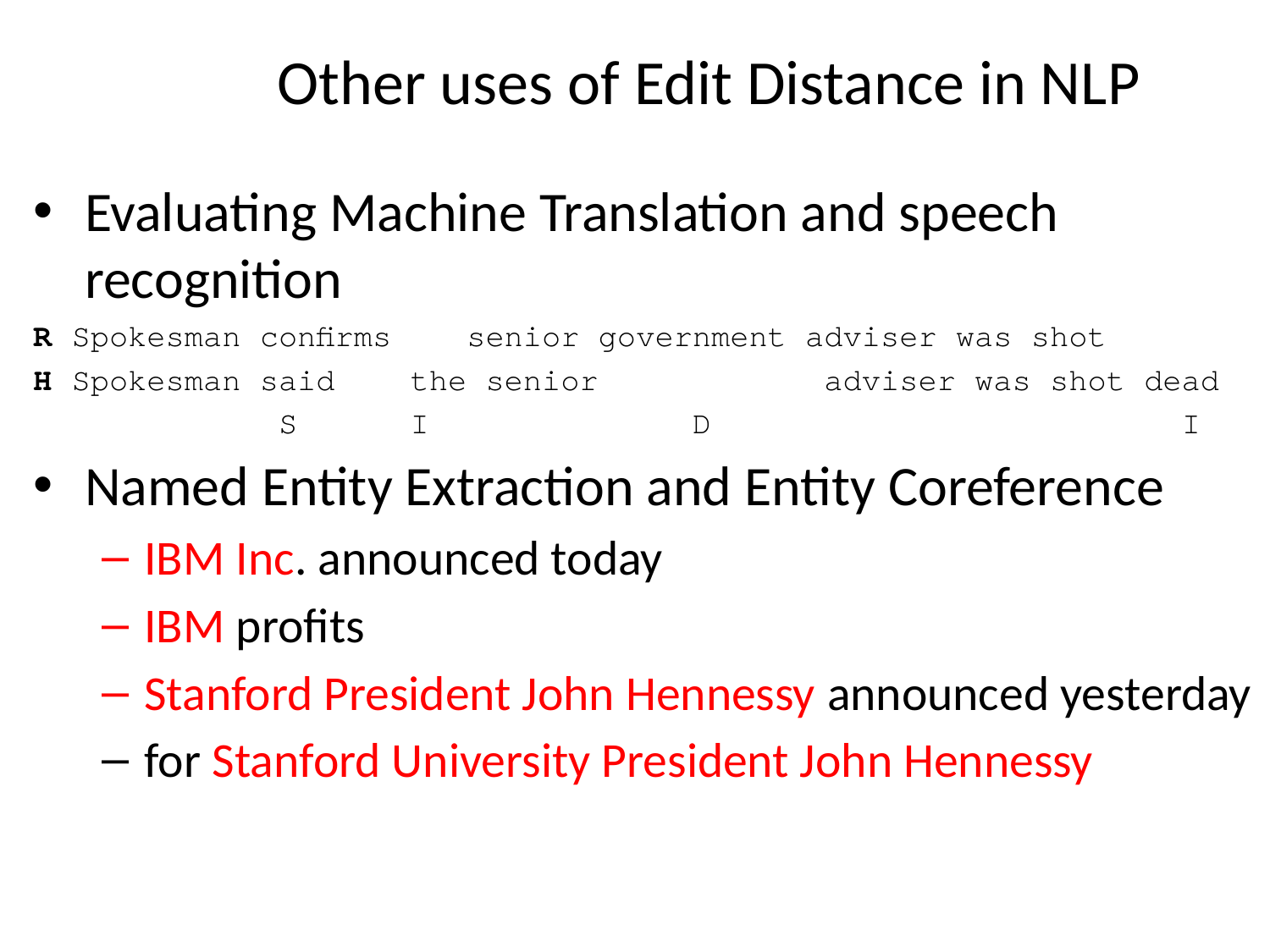

# Other uses of Edit Distance in NLP
Evaluating Machine Translation and speech recognition
R Spokesman confirms    senior government adviser was shot
H Spokesman said    the senior            adviser was shot dead
             S      I              D                         I
Named Entity Extraction and Entity Coreference
IBM Inc. announced today
IBM profits
Stanford President John Hennessy announced yesterday
for Stanford University President John Hennessy